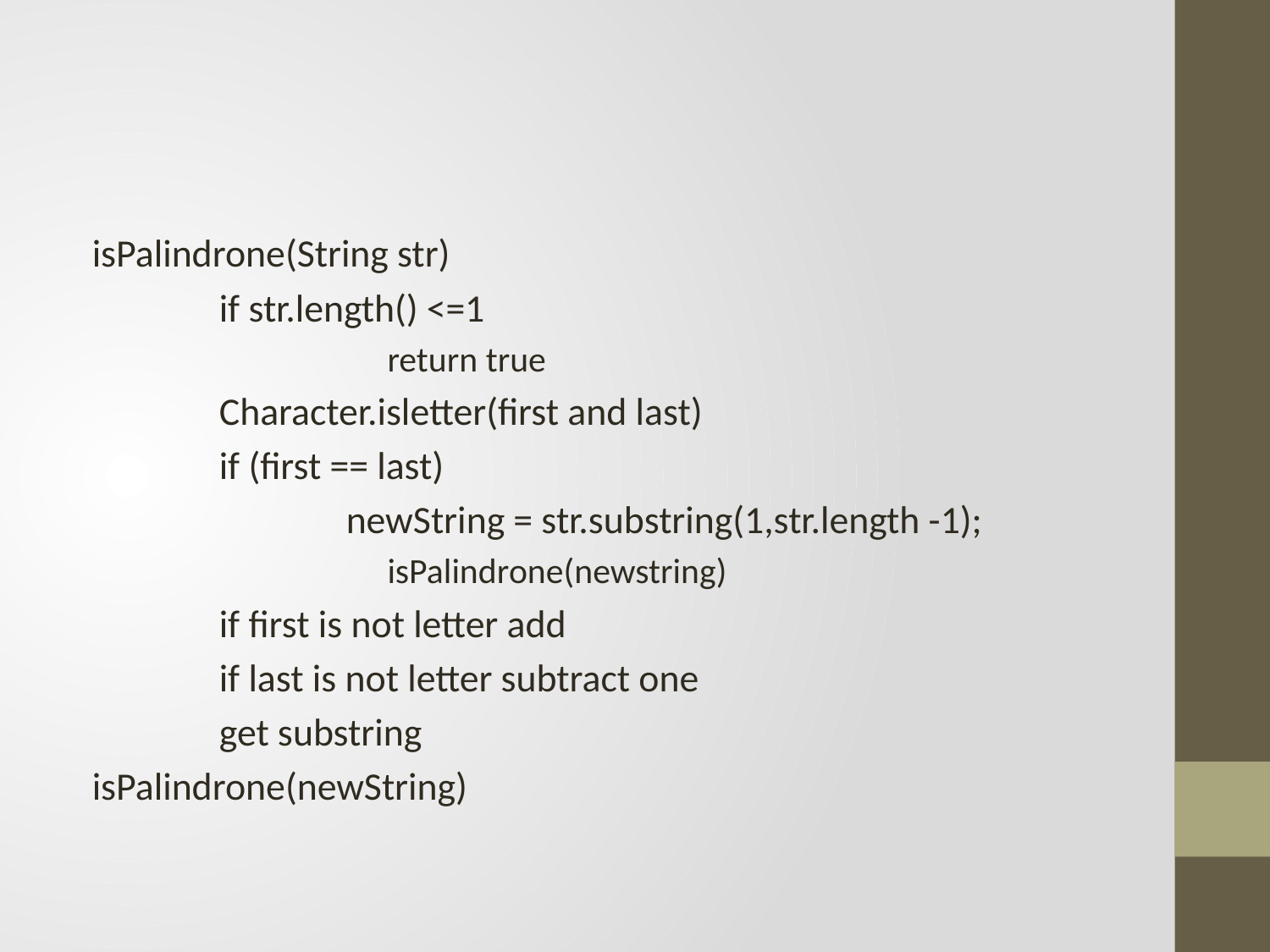

#
isPalindrone(String str)
	if str.length() <=1
		return true
	Character.isletter(first and last)
	if (first == last)
		newString = str.substring(1,str.length -1);
		isPalindrone(newstring)
	if first is not letter add
	if last is not letter subtract one
	get substring
isPalindrone(newString)